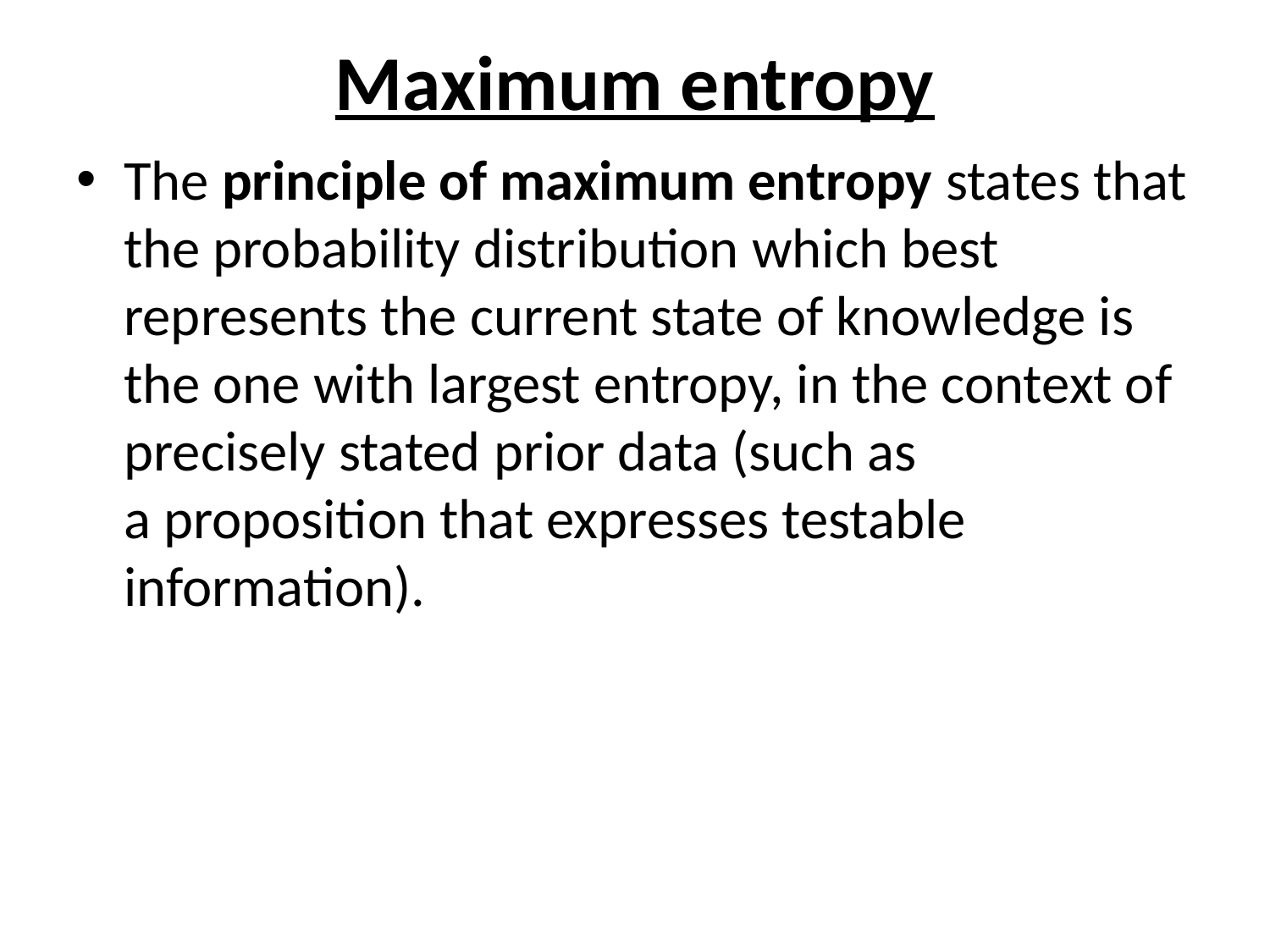

# Maximum entropy
The principle of maximum entropy states that the probability distribution which best represents the current state of knowledge is the one with largest entropy, in the context of precisely stated prior data (such as a proposition that expresses testable information).